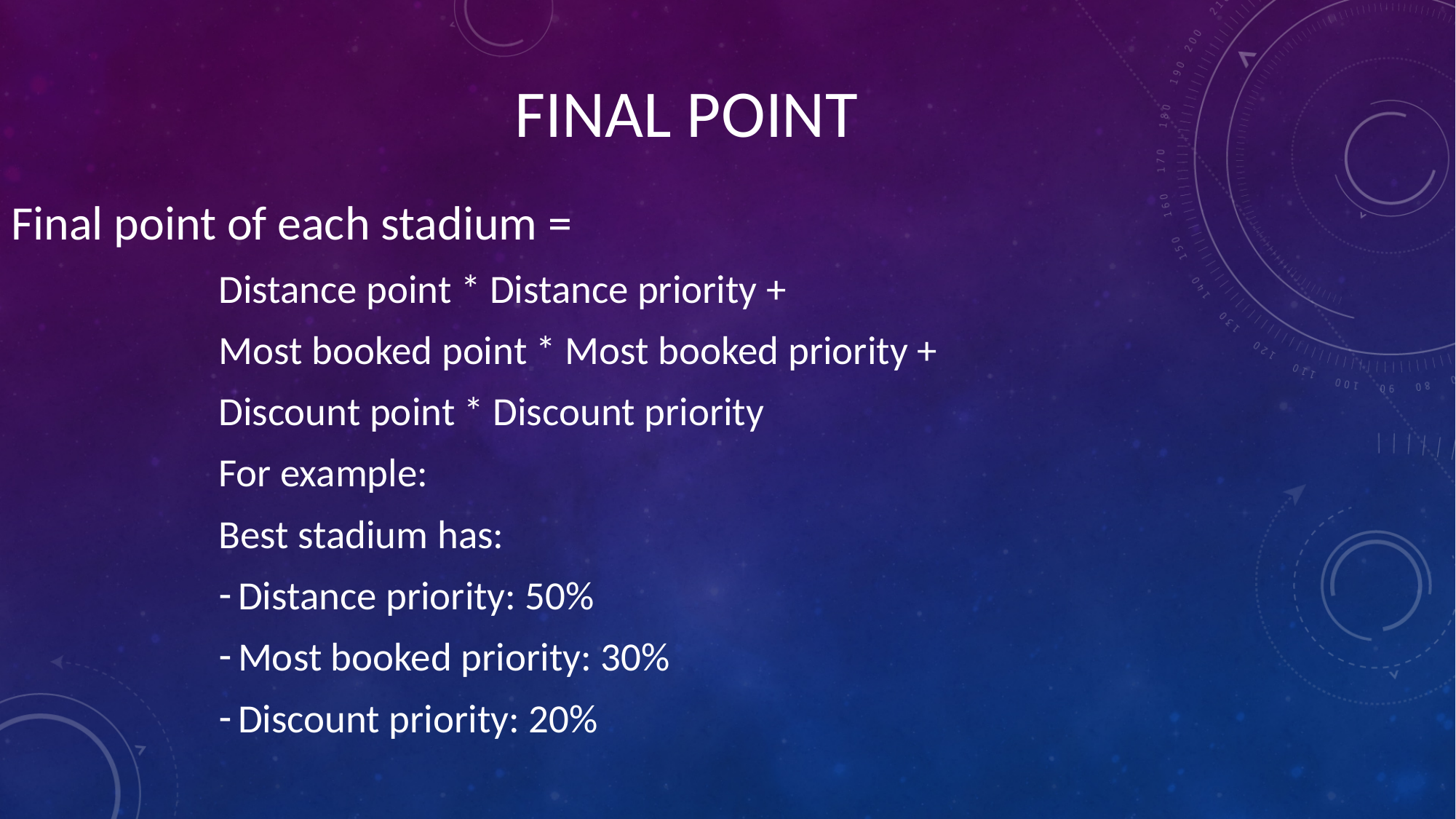

# FINal point
Final point of each stadium =
							Distance point * Distance priority +
							Most booked point * Most booked priority +
							Discount point * Discount priority
For example:
Best stadium has:
Distance priority: 50%
Most booked priority: 30%
Discount priority: 20%